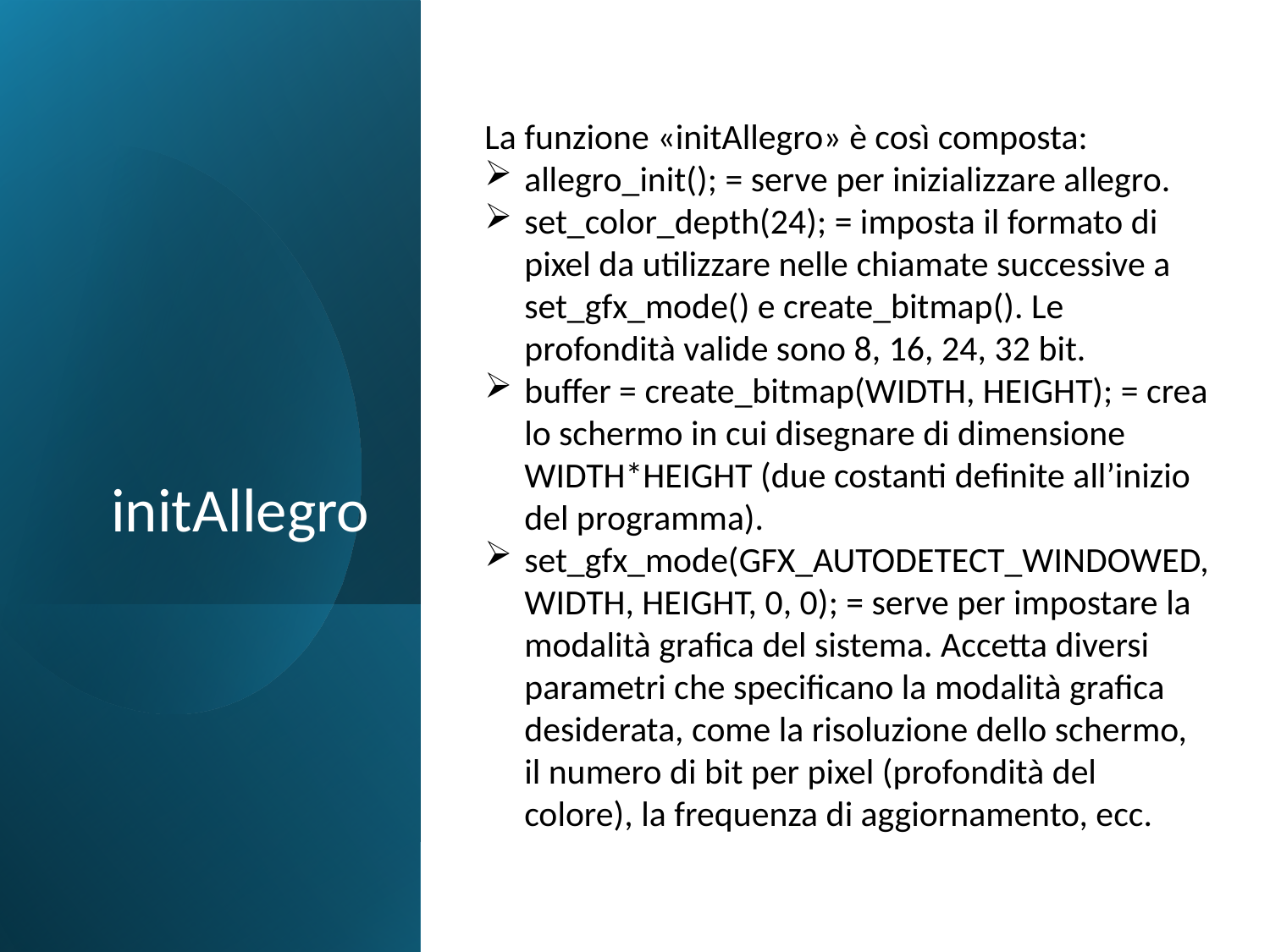

# initAllegro
La funzione «initAllegro» è così composta:
allegro_init(); = serve per inizializzare allegro.
set_color_depth(24); = imposta il formato di pixel da utilizzare nelle chiamate successive a set_gfx_mode() e create_bitmap(). Le profondità valide sono 8, 16, 24, 32 bit.
buffer = create_bitmap(WIDTH, HEIGHT); = crea lo schermo in cui disegnare di dimensione WIDTH*HEIGHT (due costanti definite all’inizio del programma).
set_gfx_mode(GFX_AUTODETECT_WINDOWED, WIDTH, HEIGHT, 0, 0); = serve per impostare la modalità grafica del sistema. Accetta diversi parametri che specificano la modalità grafica desiderata, come la risoluzione dello schermo, il numero di bit per pixel (profondità del colore), la frequenza di aggiornamento, ecc.